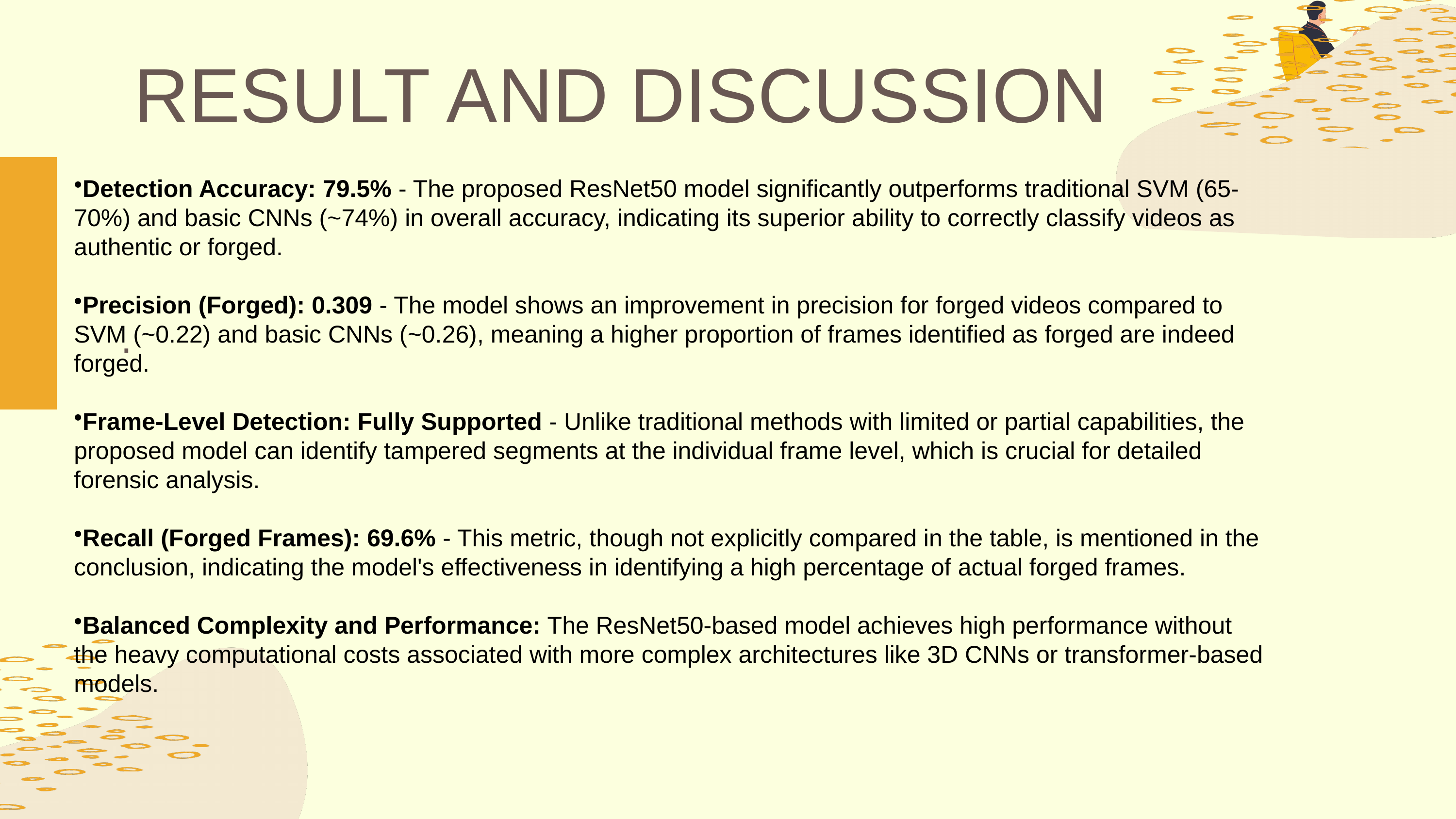

RESULT AND DISCUSSION

Detection Accuracy: 79.5% - The proposed ResNet50 model significantly outperforms traditional SVM (65-70%) and basic CNNs (~74%) in overall accuracy, indicating its superior ability to correctly classify videos as authentic or forged.

Precision (Forged): 0.309 - The model shows an improvement in precision for forged videos compared to SVM (~0.22) and basic CNNs (~0.26), meaning a higher proportion of frames identified as forged are indeed forged.

Frame-Level Detection: Fully Supported - Unlike traditional methods with limited or partial capabilities, the proposed model can identify tampered segments at the individual frame level, which is crucial for detailed forensic analysis.

Recall (Forged Frames): 69.6% - This metric, though not explicitly compared in the table, is mentioned in the conclusion, indicating the model's effectiveness in identifying a high percentage of actual forged frames.

Balanced Complexity and Performance: The ResNet50-based model achieves high performance without the heavy computational costs associated with more complex architectures like 3D CNNs or transformer-based models.
.